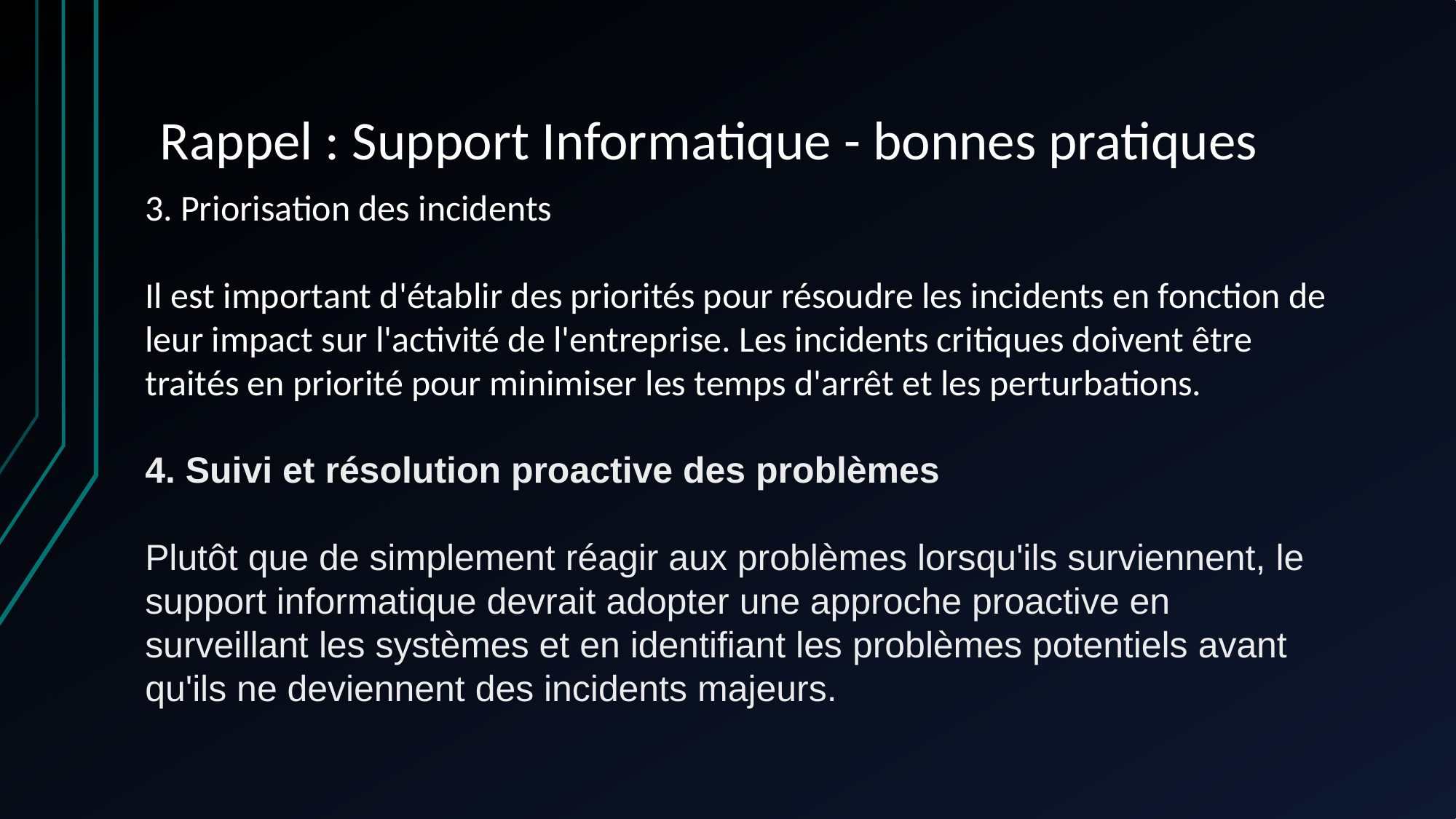

# Rappel : Support Informatique - bonnes pratiques
3. Priorisation des incidents

Il est important d'établir des priorités pour résoudre les incidents en fonction de leur impact sur l'activité de l'entreprise. Les incidents critiques doivent être traités en priorité pour minimiser les temps d'arrêt et les perturbations.

4. Suivi et résolution proactive des problèmes

Plutôt que de simplement réagir aux problèmes lorsqu'ils surviennent, le support informatique devrait adopter une approche proactive en surveillant les systèmes et en identifiant les problèmes potentiels avant qu'ils ne deviennent des incidents majeurs.